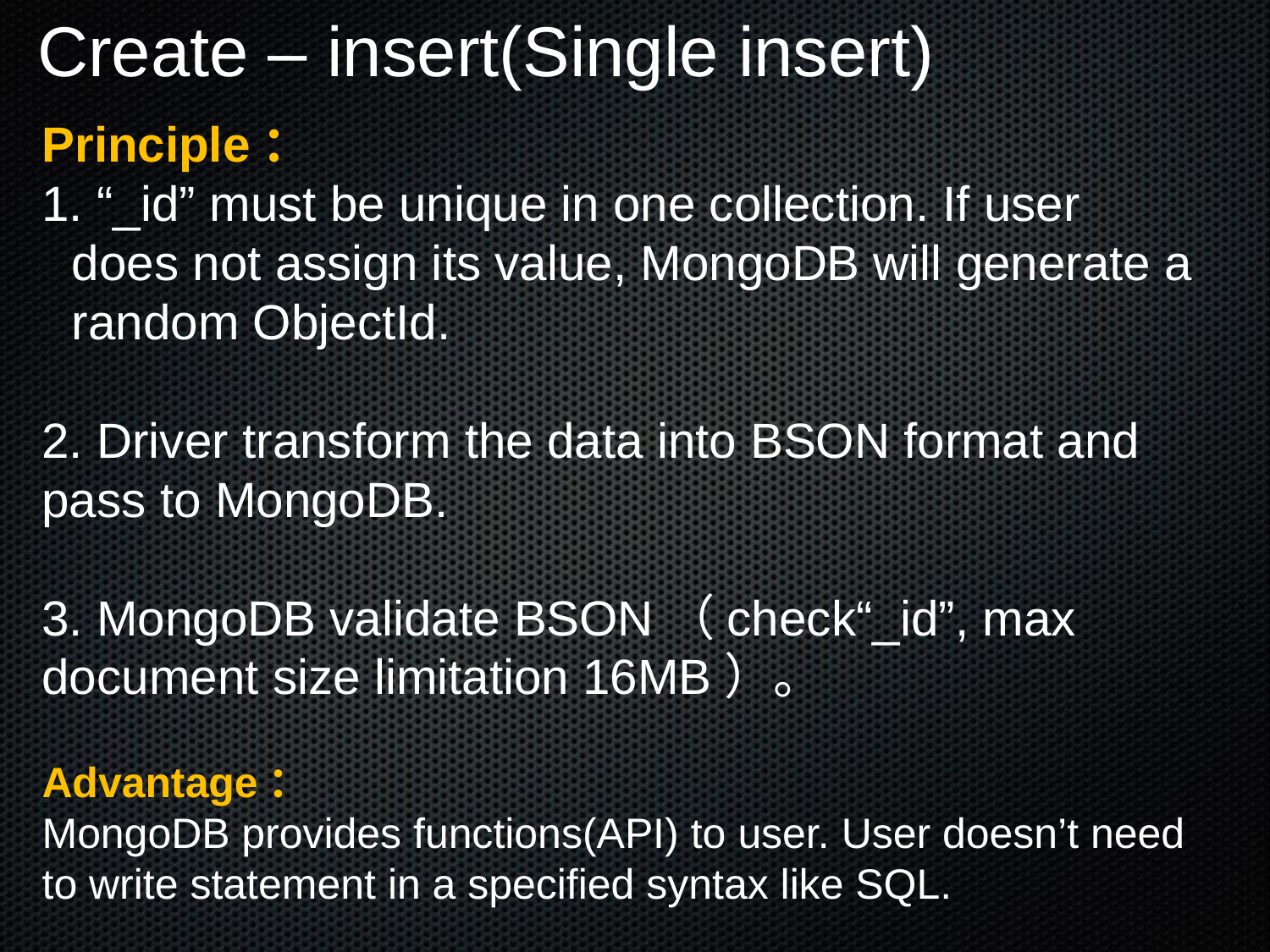

Create – insert(Single insert)
Principle：
 “_id” must be unique in one collection. If user does not assign its value, MongoDB will generate a random ObjectId.

2. Driver transform the data into BSON format and pass to MongoDB.

3. MongoDB validate BSON（check“_id”, max document size limitation 16MB）。

Advantage：
MongoDB provides functions(API) to user. User doesn’t need to write statement in a specified syntax like SQL.